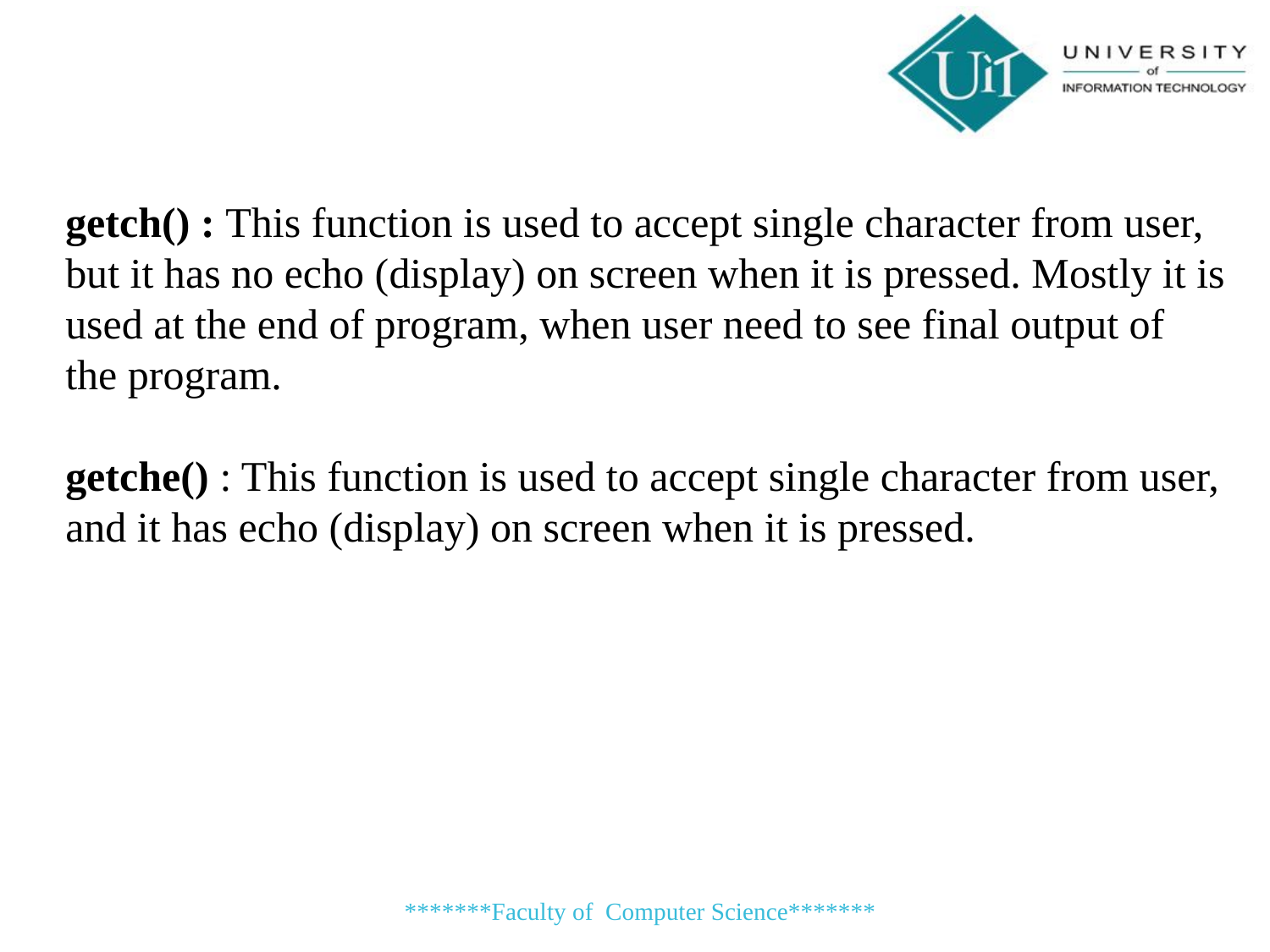

getch() : This function is used to accept single character from user, but it has no echo (display) on screen when it is pressed. Mostly it is used at the end of program, when user need to see final output of the program.
getche() : This function is used to accept single character from user, and it has echo (display) on screen when it is pressed.
*******Faculty of  Computer Science*******